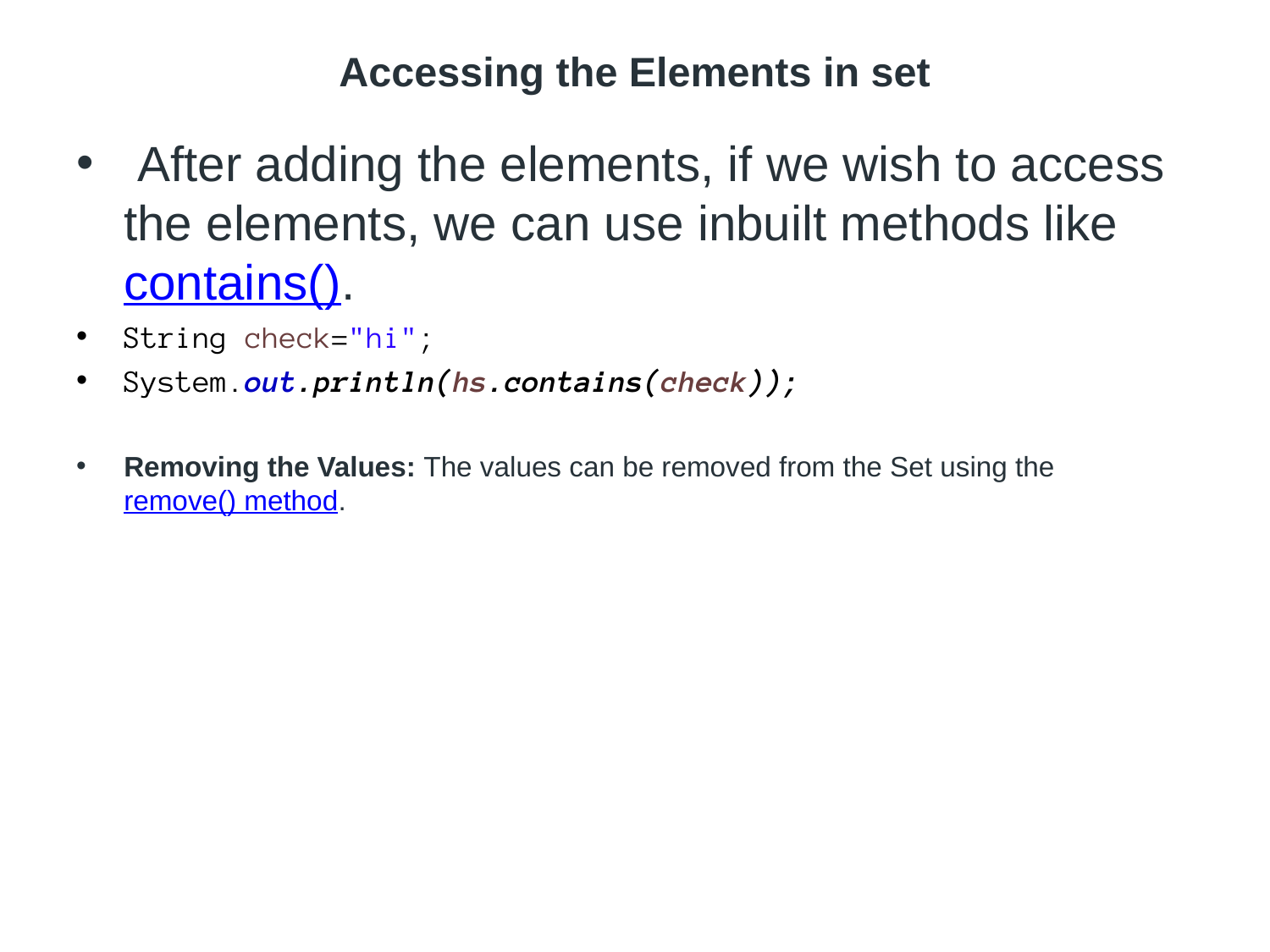

# Accessing the Elements in set
 After adding the elements, if we wish to access the elements, we can use inbuilt methods like contains().
String check="hi";
System.out.println(hs.contains(check));

Removing the Values: The values can be removed from the Set using the remove() method.